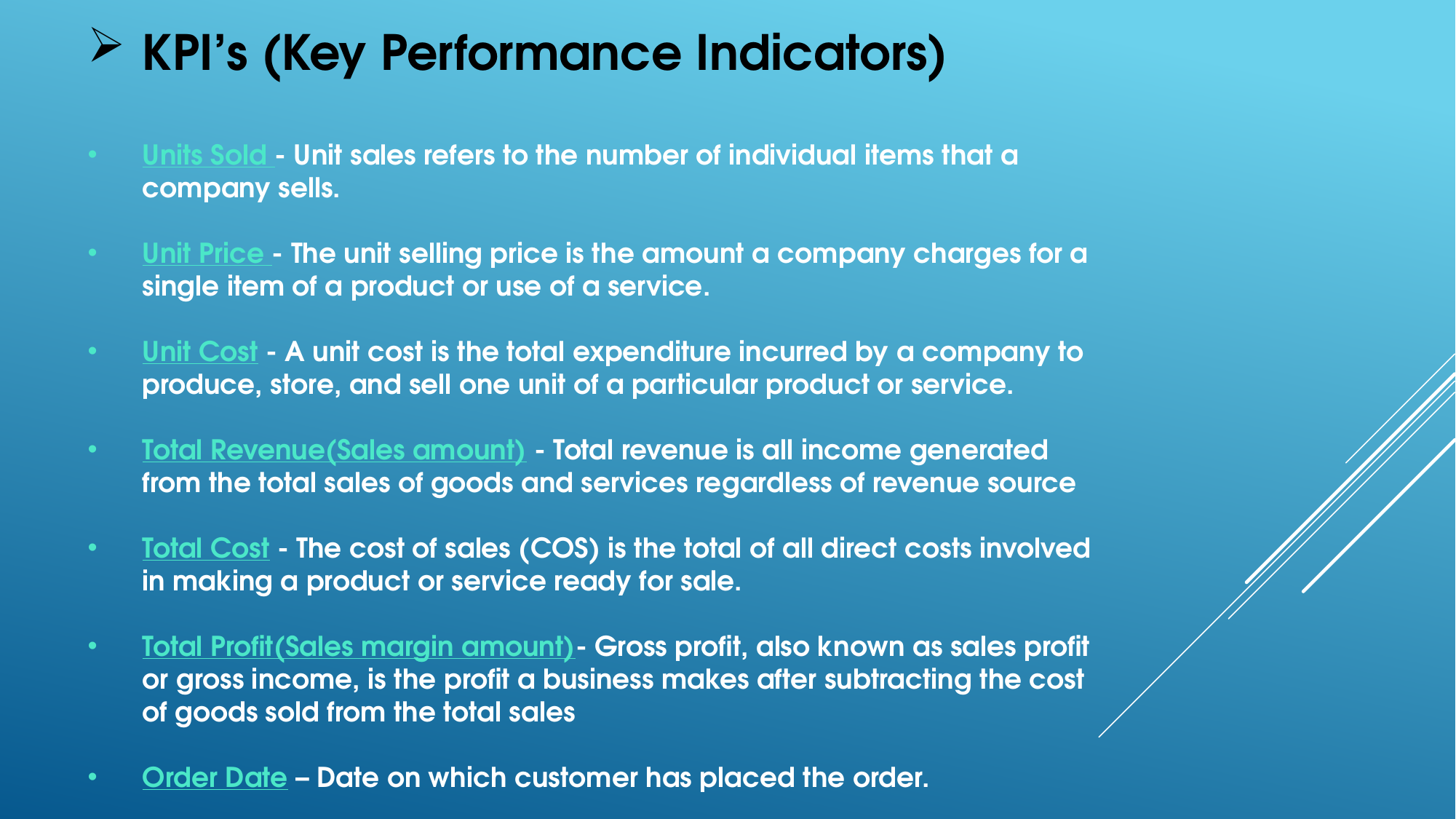

KPI’s (Key Performance Indicators)

Units Sold - Unit sales refers to the number of individual items that a company sells.
Unit Price - The unit selling price is the amount a company charges for a single item of a product or use of a service.

Unit Cost - A unit cost is the total expenditure incurred by a company to produce, store, and sell one unit of a particular product or service.

Total Revenue(Sales amount) - Total revenue is all income generated from the total sales of goods and services regardless of revenue source

Total Cost - The cost of sales (COS) is the total of all direct costs involved in making a product or service ready for sale.

Total Profit(Sales margin amount)- Gross profit, also known as sales profit or gross income, is the profit a business makes after subtracting the cost of goods sold from the total sales

Order Date – Date on which customer has placed the order.